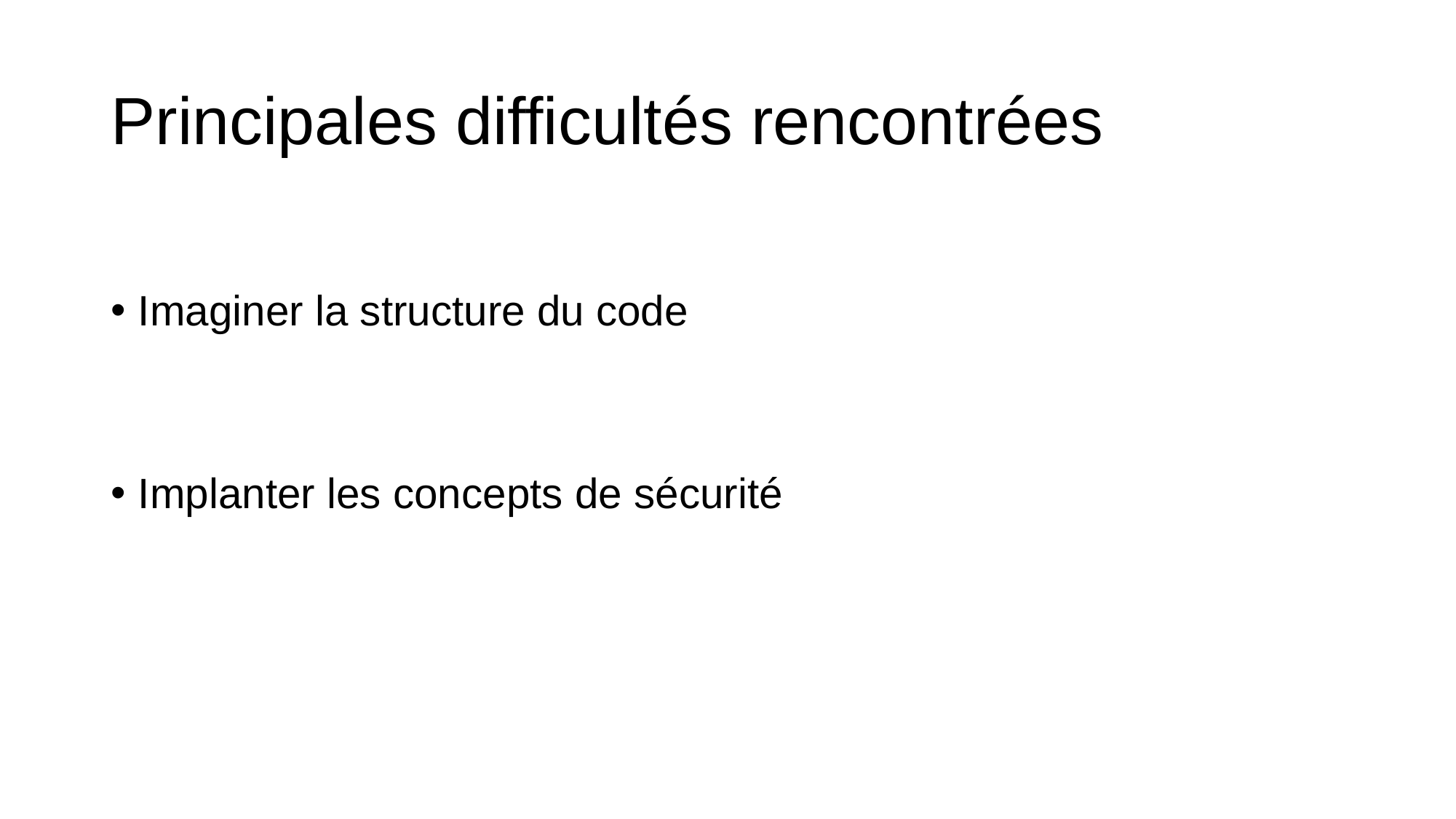

# Principales difficultés rencontrées

Imaginer la structure du code

Implanter les concepts de sécurité